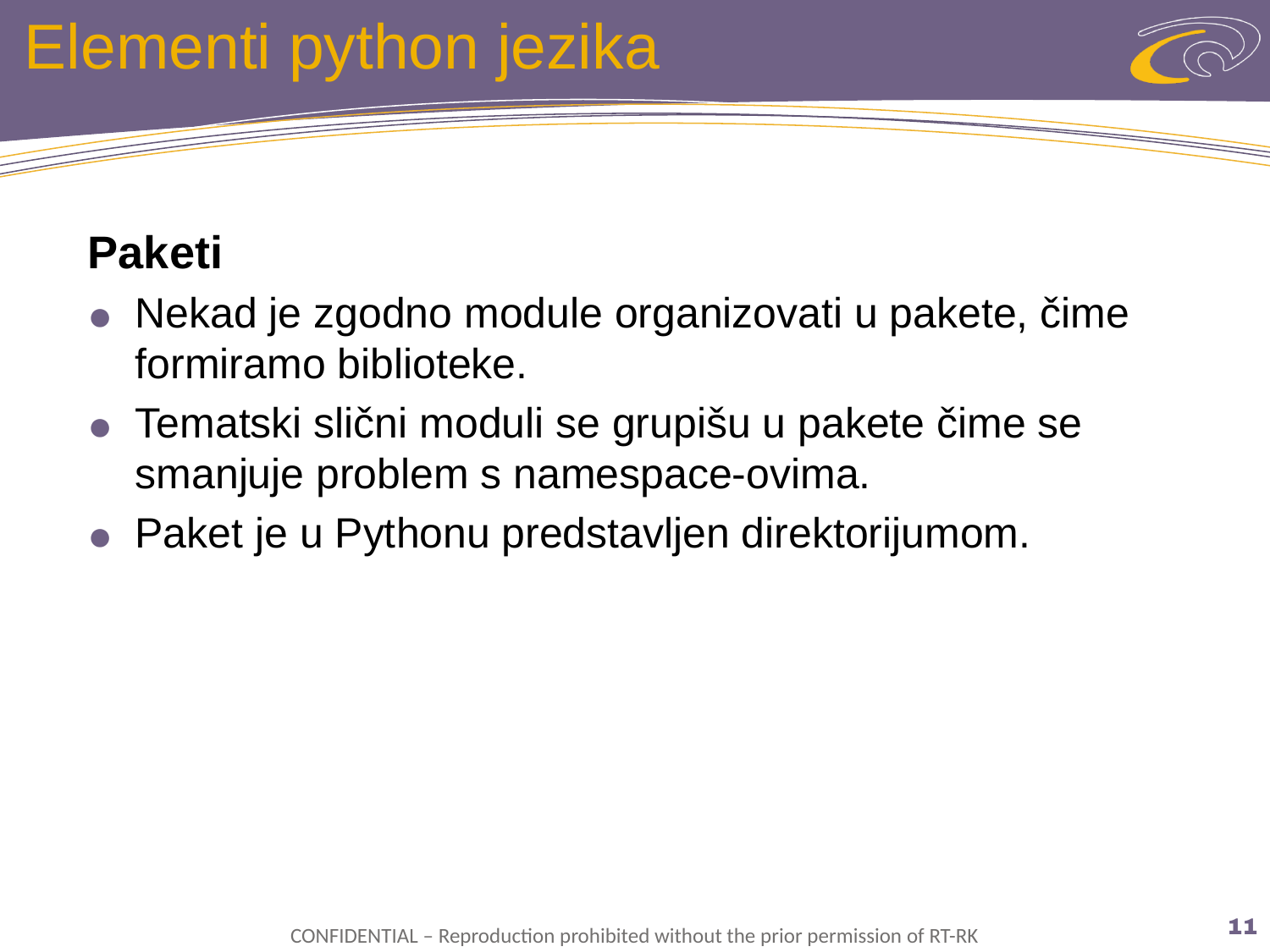

# Elementi python jezika
Paketi
Nekad je zgodno module organizovati u pakete, čime formiramo biblioteke.
Tematski slični moduli se grupišu u pakete čime se smanjuje problem s namespace-ovima.
Paket je u Pythonu predstavljen direktorijumom.